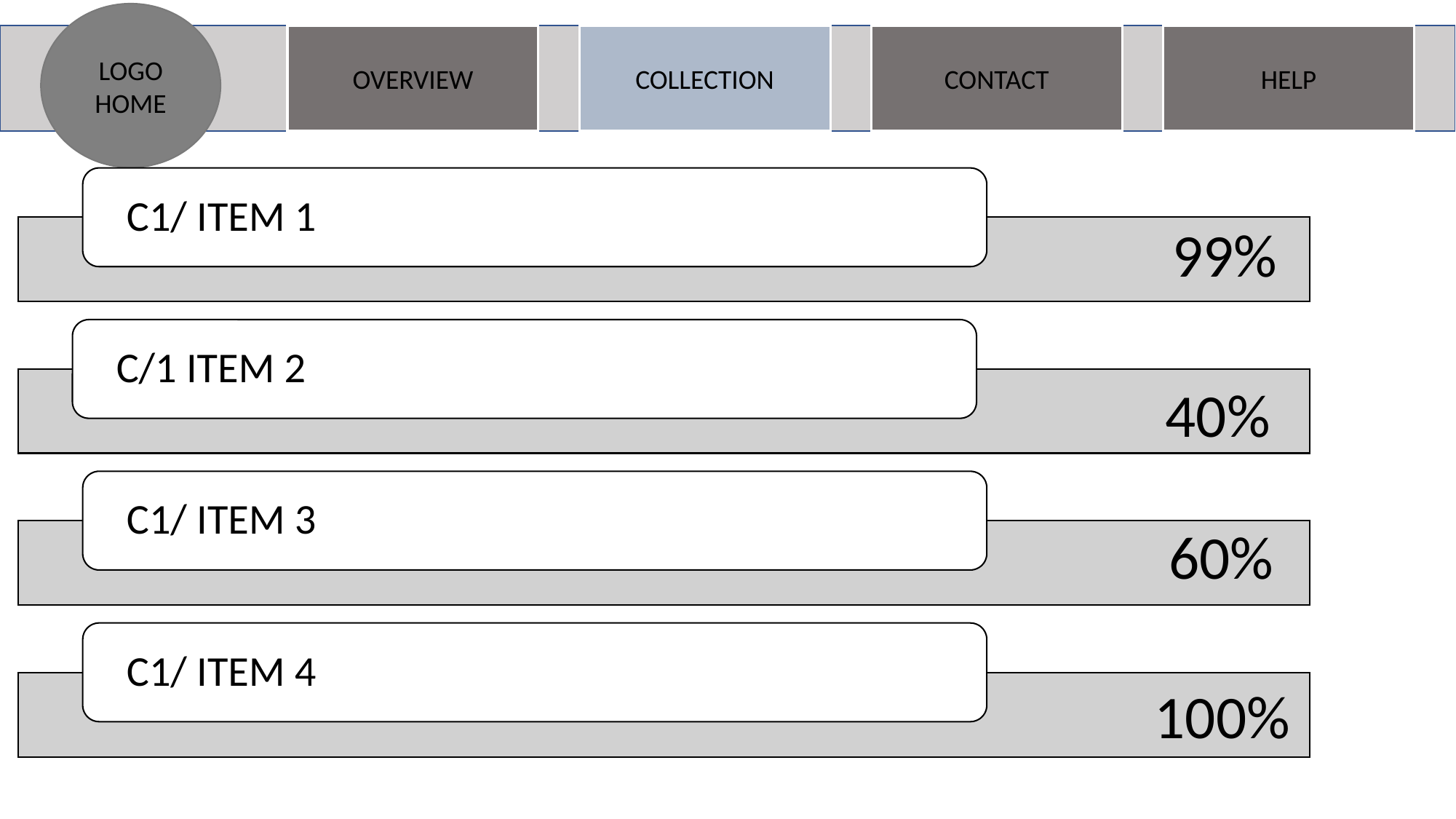

LOGO
HOME

OVERVIEW
COLLECTION
CONTACT
HELP
C1/ ITEM 1
C/1 ITEM 2
C1/ ITEM 3
C1/ ITEM 4
99%
40%
60%
100%